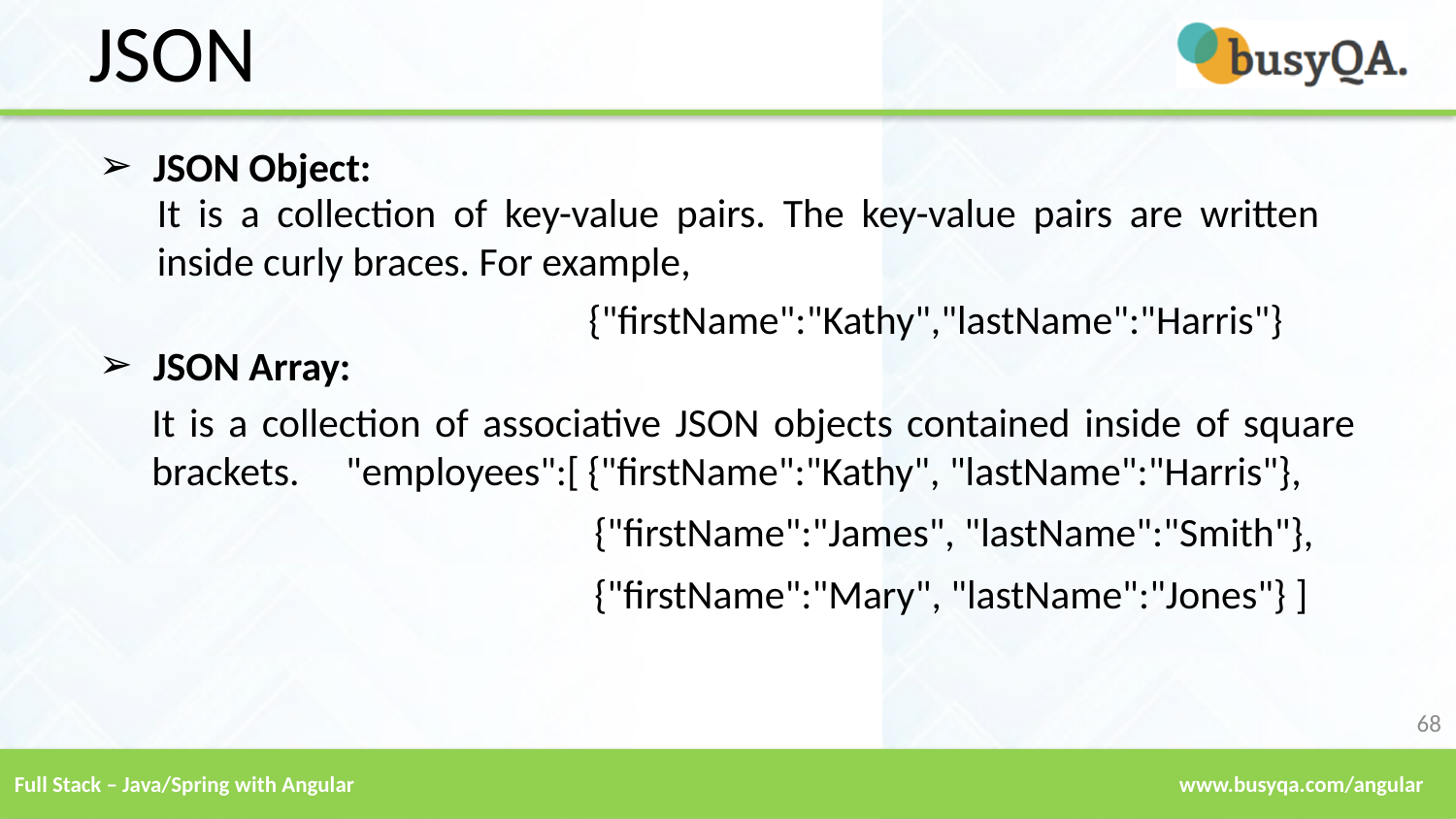

JSON
JSON Object:

JSON Array:
It is a collection of key-value pairs. The key-value pairs are written inside curly braces. For example,
                               {"firstName":"Kathy","lastName":"Harris"}

It is a collection of associative JSON objects contained inside of square brackets.     "employees":[ {"firstName":"Kathy", "lastName":"Harris"},
                                                {"firstName":"James", "lastName":"Smith"},
                                                {"firstName":"Mary", "lastName":"Jones"} ]